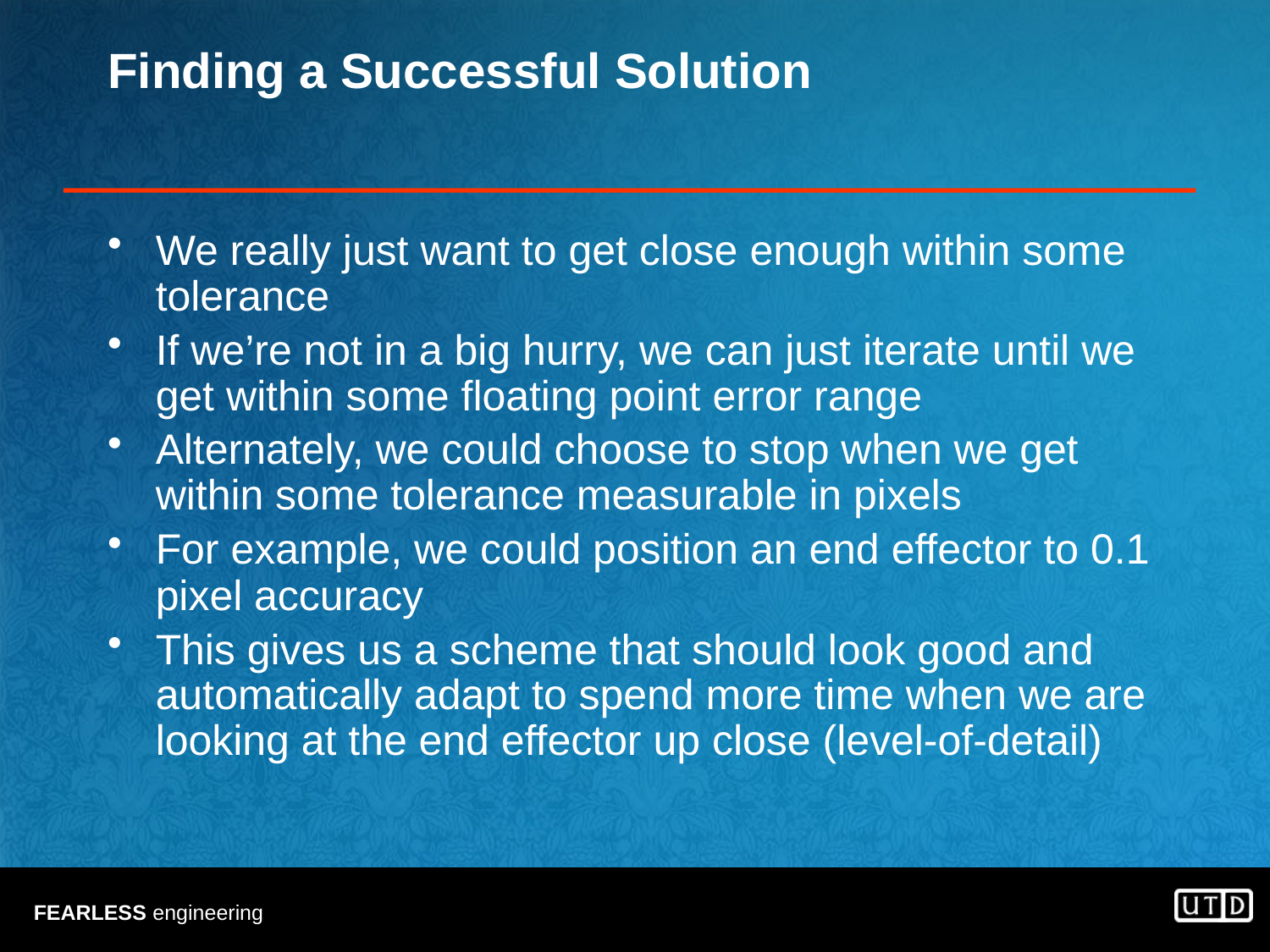

# Finding a Successful Solution

We really just want to get close enough within some tolerance
If we’re not in a big hurry, we can just iterate until we get within some floating point error range
Alternately, we could choose to stop when we get within some tolerance measurable in pixels
For example, we could position an end effector to 0.1 pixel accuracy
This gives us a scheme that should look good and automatically adapt to spend more time when we are looking at the end effector up close (level-of-detail)